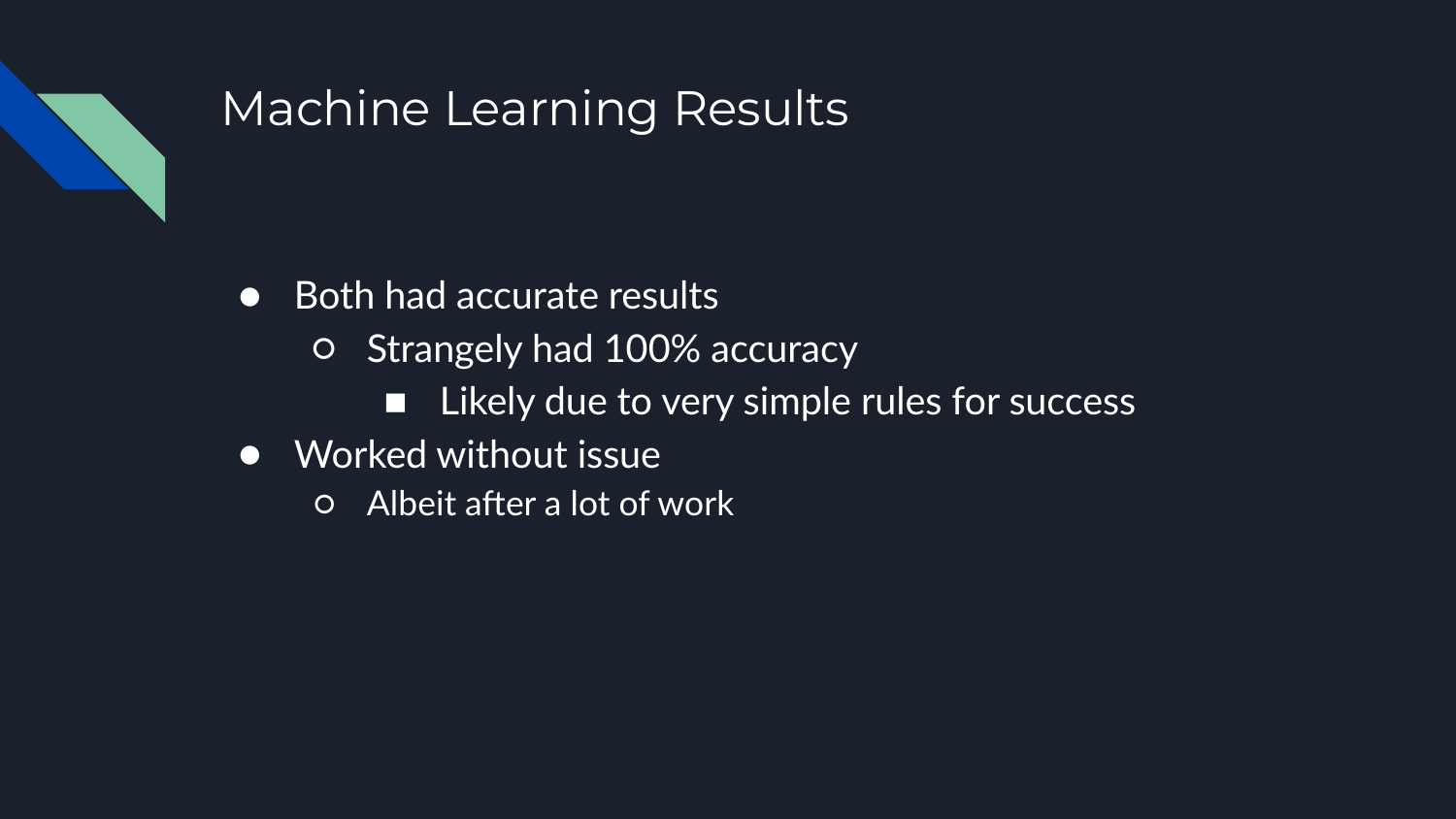

# Machine Learning Results
Both had accurate results
Strangely had 100% accuracy
Likely due to very simple rules for success
Worked without issue
Albeit after a lot of work